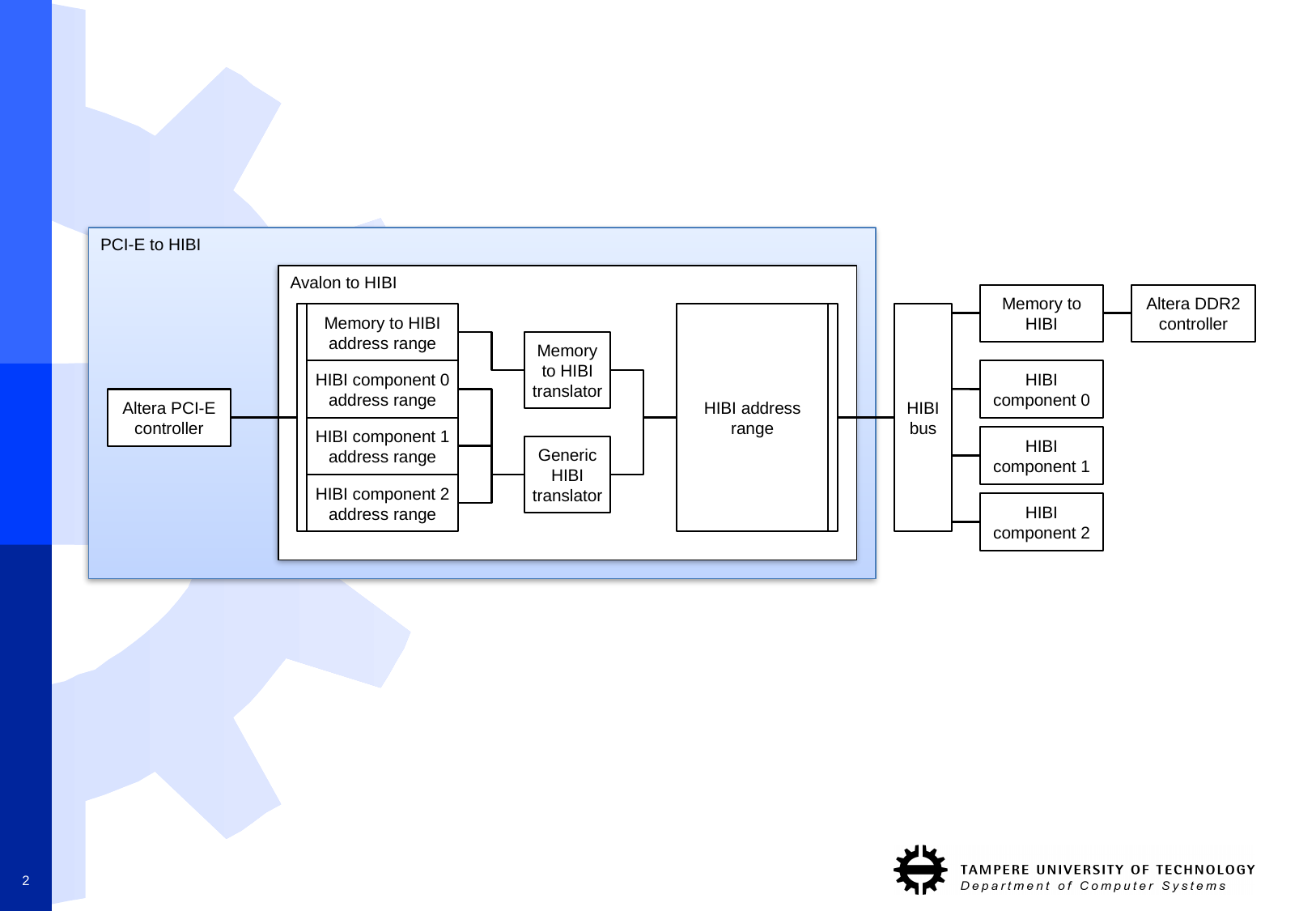

PCI-E to HIBI
Avalon to HIBI
Memory to HIBI
Altera DDR2 controller

Memory to HIBI address range
HIBI address range

HIBI bus
Memory to HIBI translator
HIBI component 0 address range
HIBI component 0
Altera PCI-E controller
HIBI component 1 address range
HIBI component 1
Generic HIBI translator
HIBI component 2 address range
HIBI component 2
2